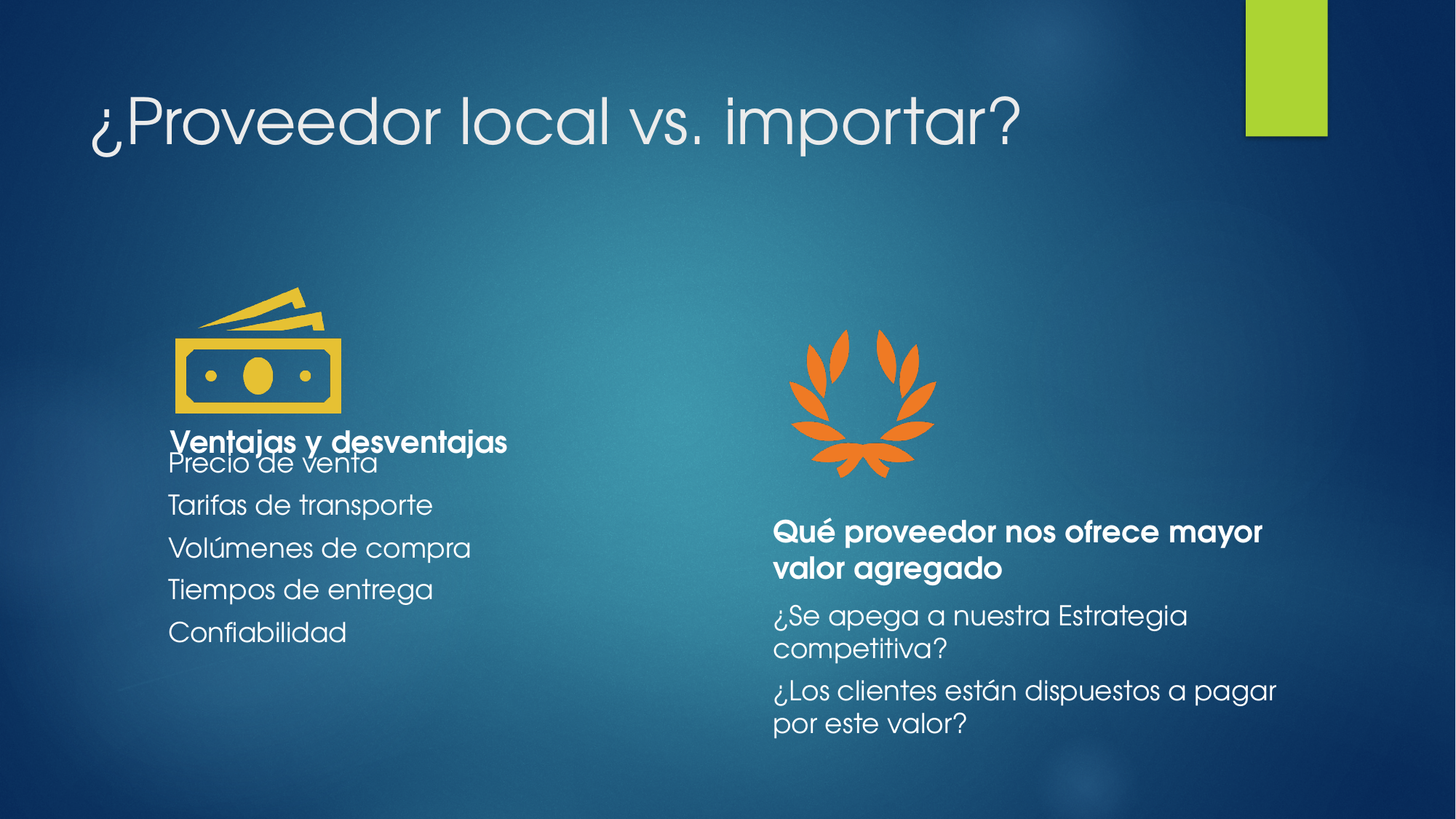

# ¿Proveedor local vs. importar?
Ventajas y desventajas
Precio de venta
Tarifas de transporte
Volúmenes de compra
Tiempos de entrega
Confiabilidad
Qué proveedor nos ofrece mayor valor agregado
¿Se apega a nuestra Estrategia competitiva?
¿Los clientes están dispuestos a pagar por este valor?